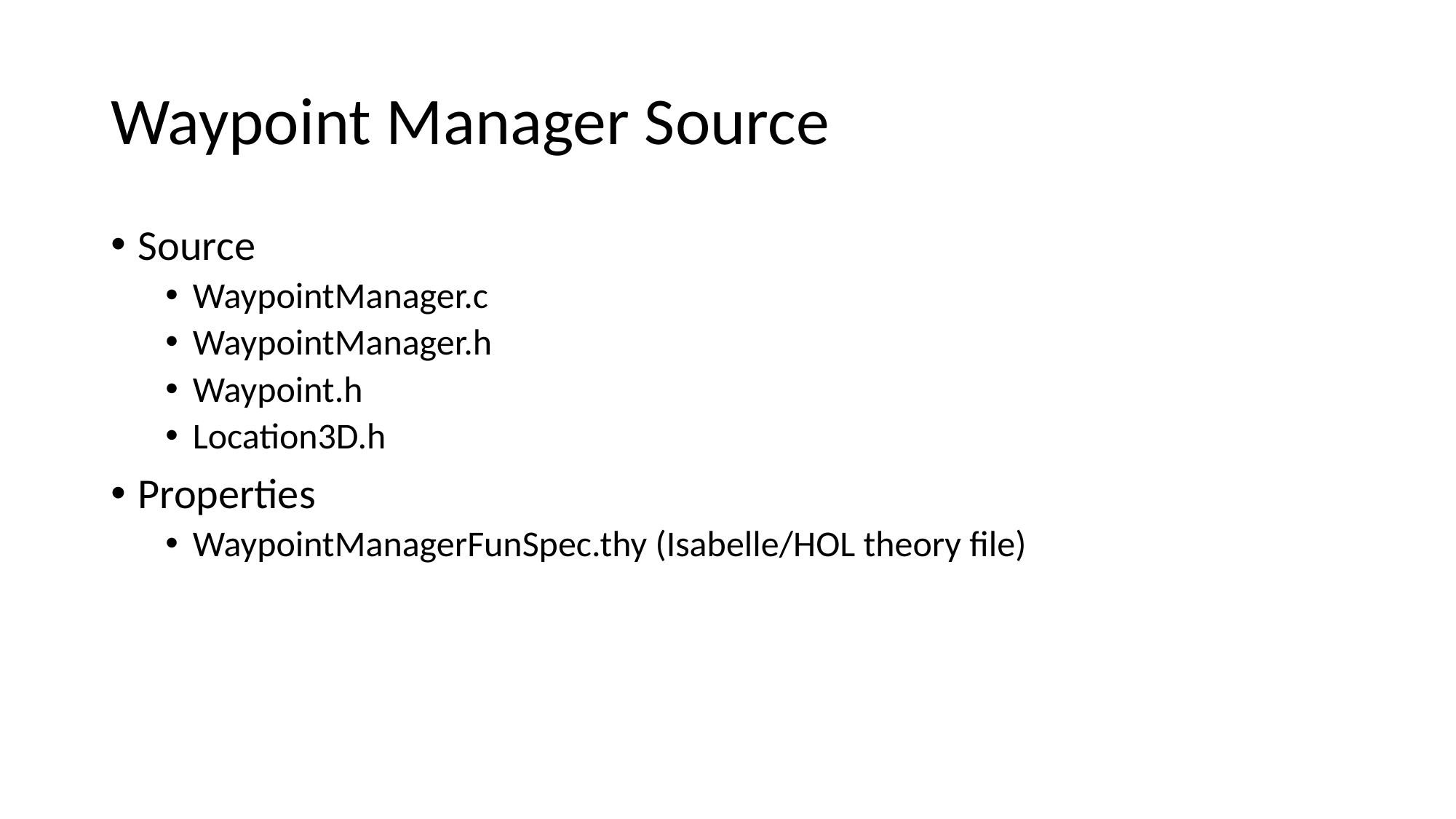

# Waypoint Manager Source
Source
WaypointManager.c
WaypointManager.h
Waypoint.h
Location3D.h
Properties
WaypointManagerFunSpec.thy (Isabelle/HOL theory file)